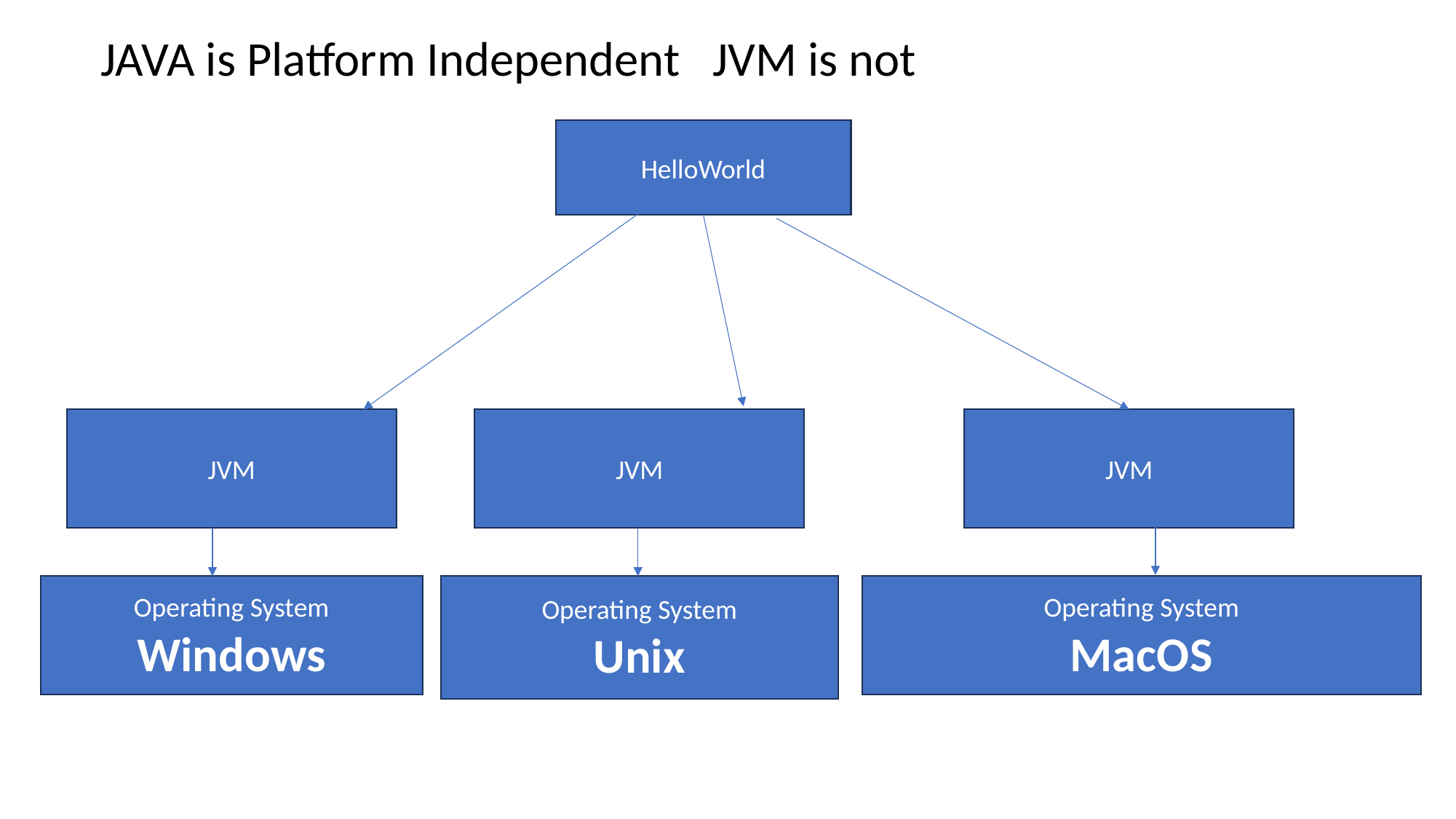

JAVA is Platform Independent   JVM is not
HelloWorld
JVM
JVM
JVM
Operating System
Windows
Operating System
Unix
Operating System
MacOS